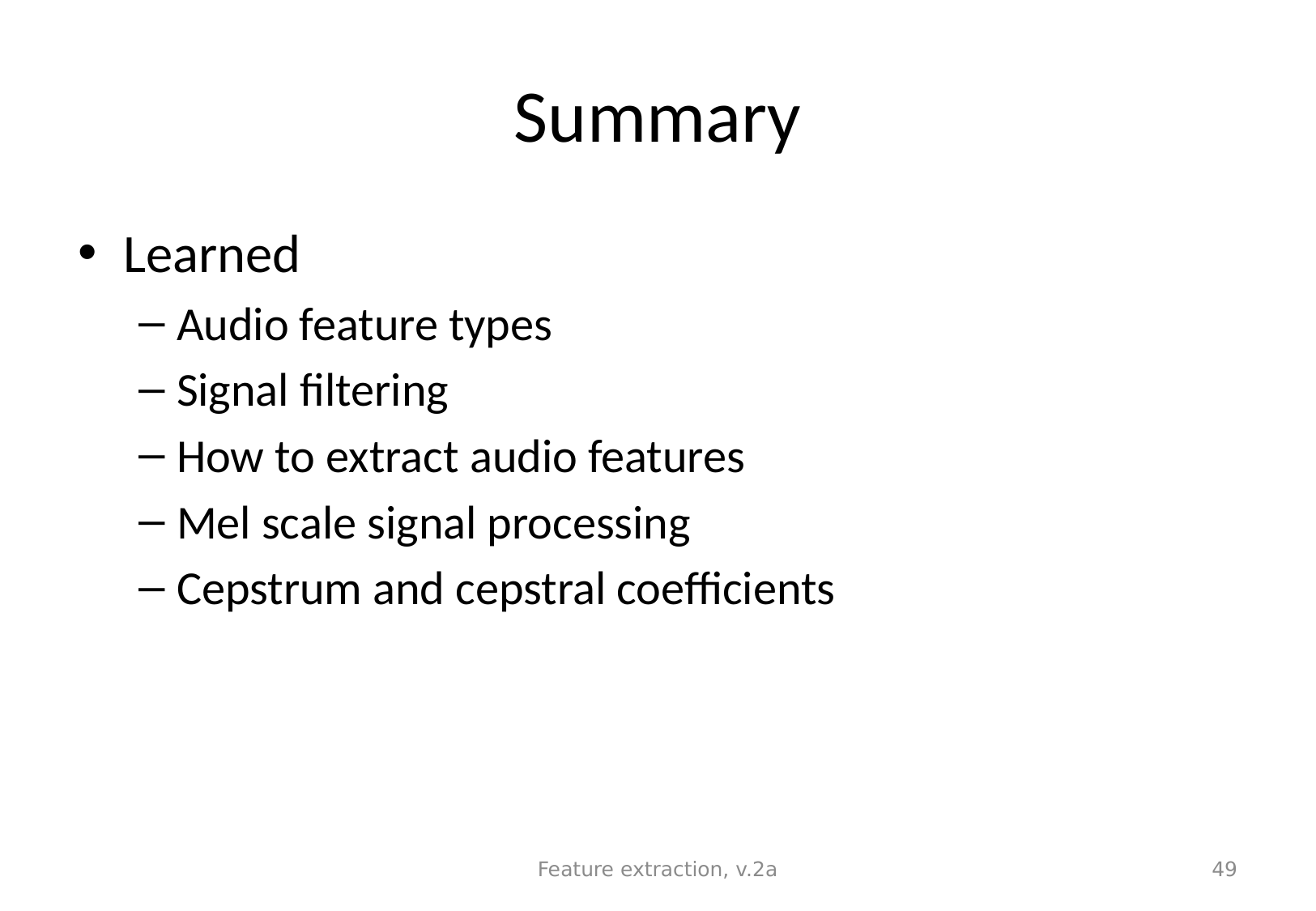

# Summary
Learned
Audio feature types
Signal filtering
How to extract audio features
Mel scale signal processing
Cepstrum and cepstral coefficients
Feature extraction, v.2a
49